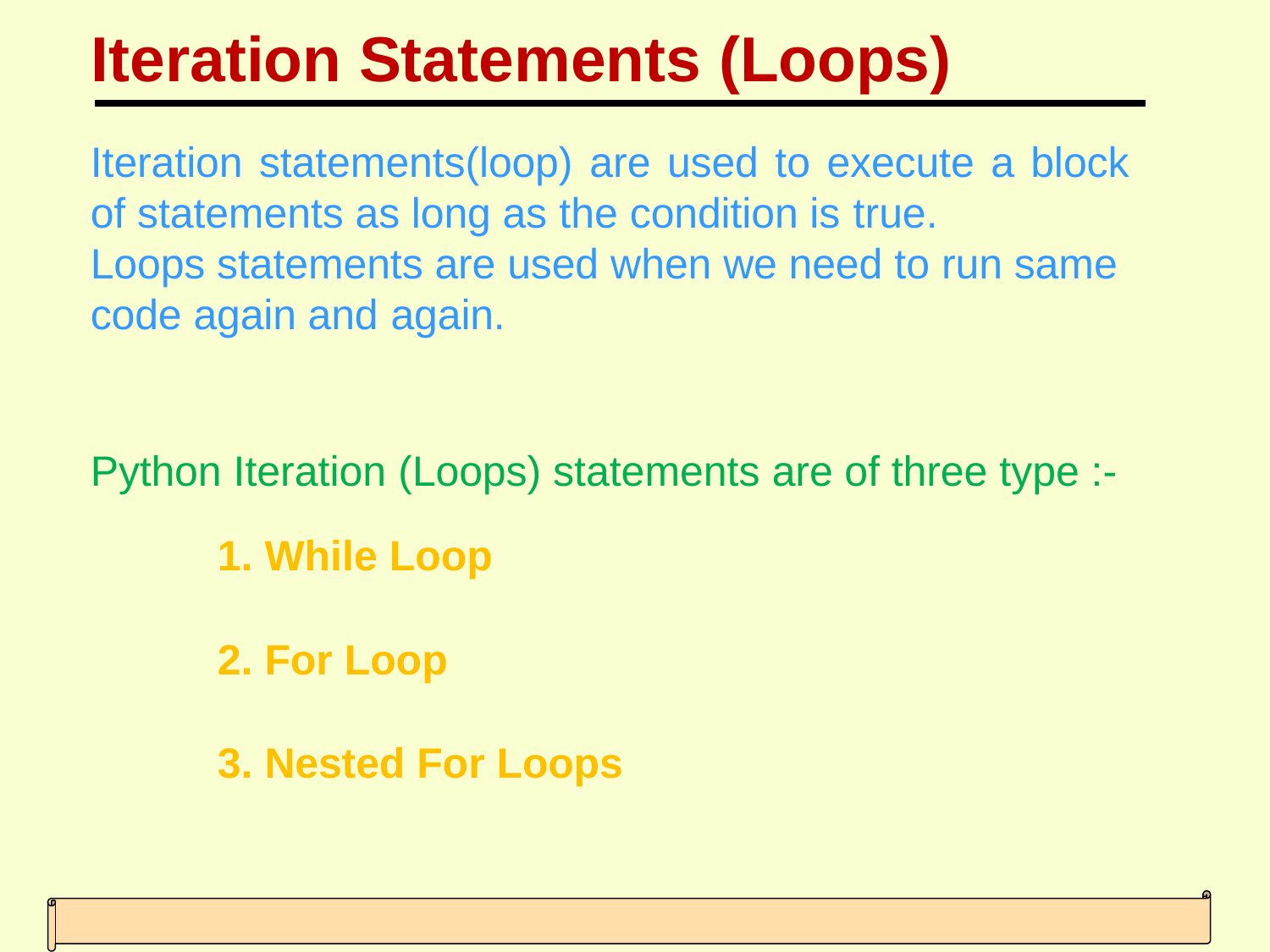

# Iteration Statements (Loops)

Iteration statements(loop) are used to execute a block
of statements as long as the condition is true.
Loops statements are used when we need to run same  code again and again.

Python Iteration (Loops) statements are of three type :-
While Loop

For Loop

Nested For Loops